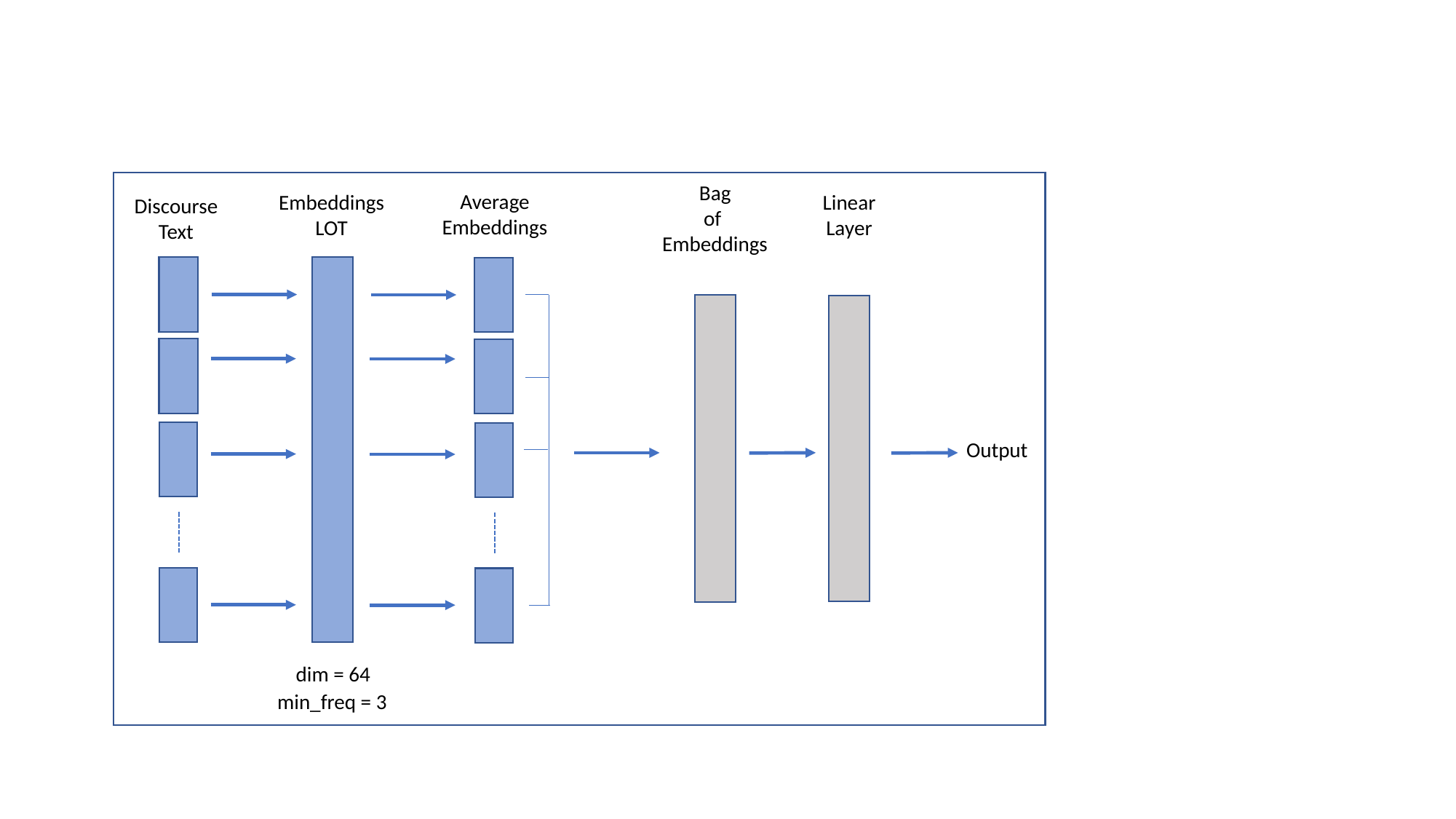

Bag
of
Embeddings
Average Embeddings
Embeddings
LOT
Linear
Layer
Discourse Text

Output

dim = 64
min_freq = 3